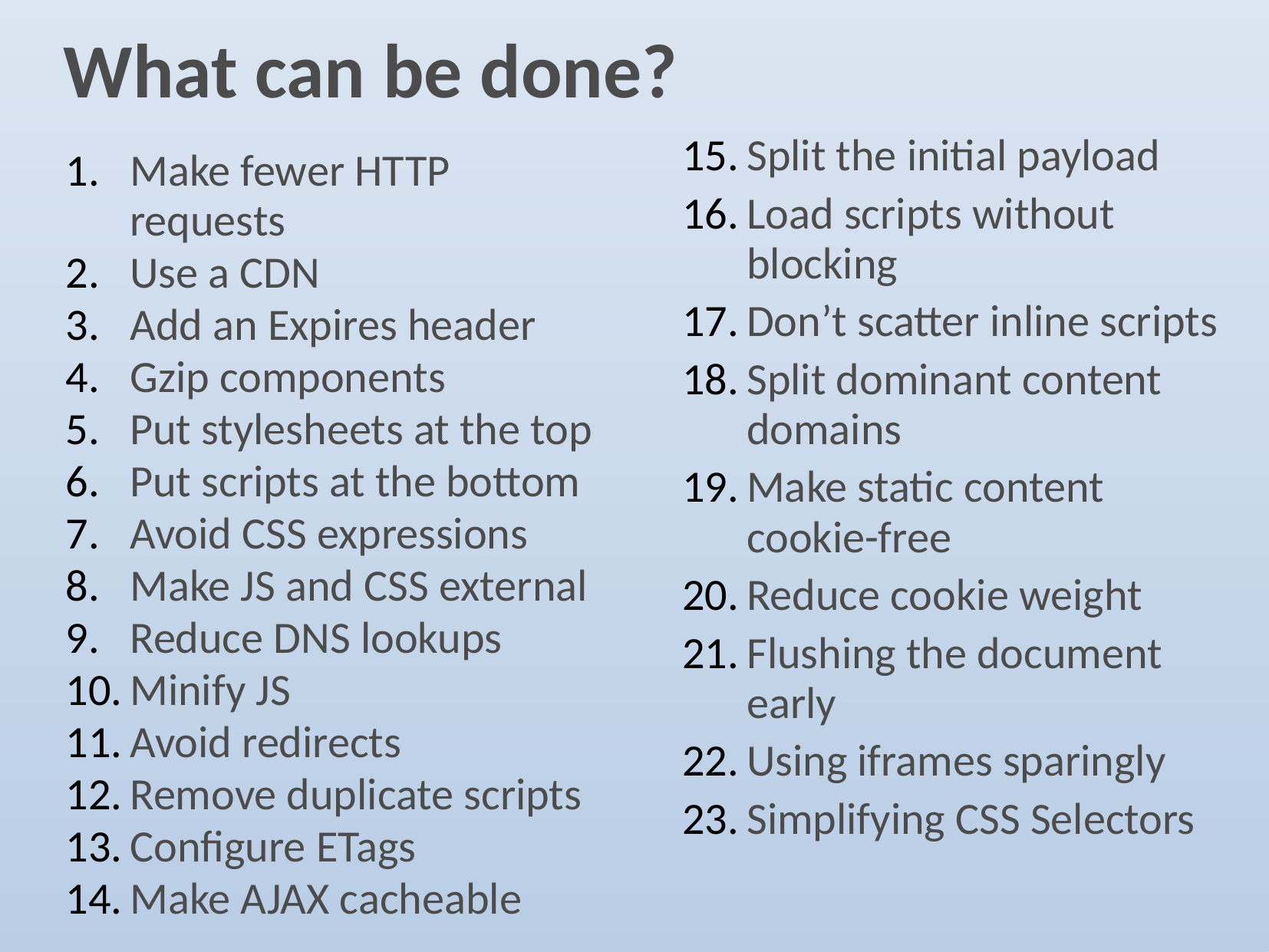

# What can be done?
Split the initial payload
Load scripts without blocking
Don’t scatter inline scripts
Split dominant content domains
Make static content cookie-free
Reduce cookie weight
Flushing the document early
Using iframes sparingly
Simplifying CSS Selectors
Make fewer HTTP requests
Use a CDN
Add an Expires header
Gzip components
Put stylesheets at the top
Put scripts at the bottom
Avoid CSS expressions
Make JS and CSS external
Reduce DNS lookups
Minify JS
Avoid redirects
Remove duplicate scripts
Configure ETags
Make AJAX cacheable